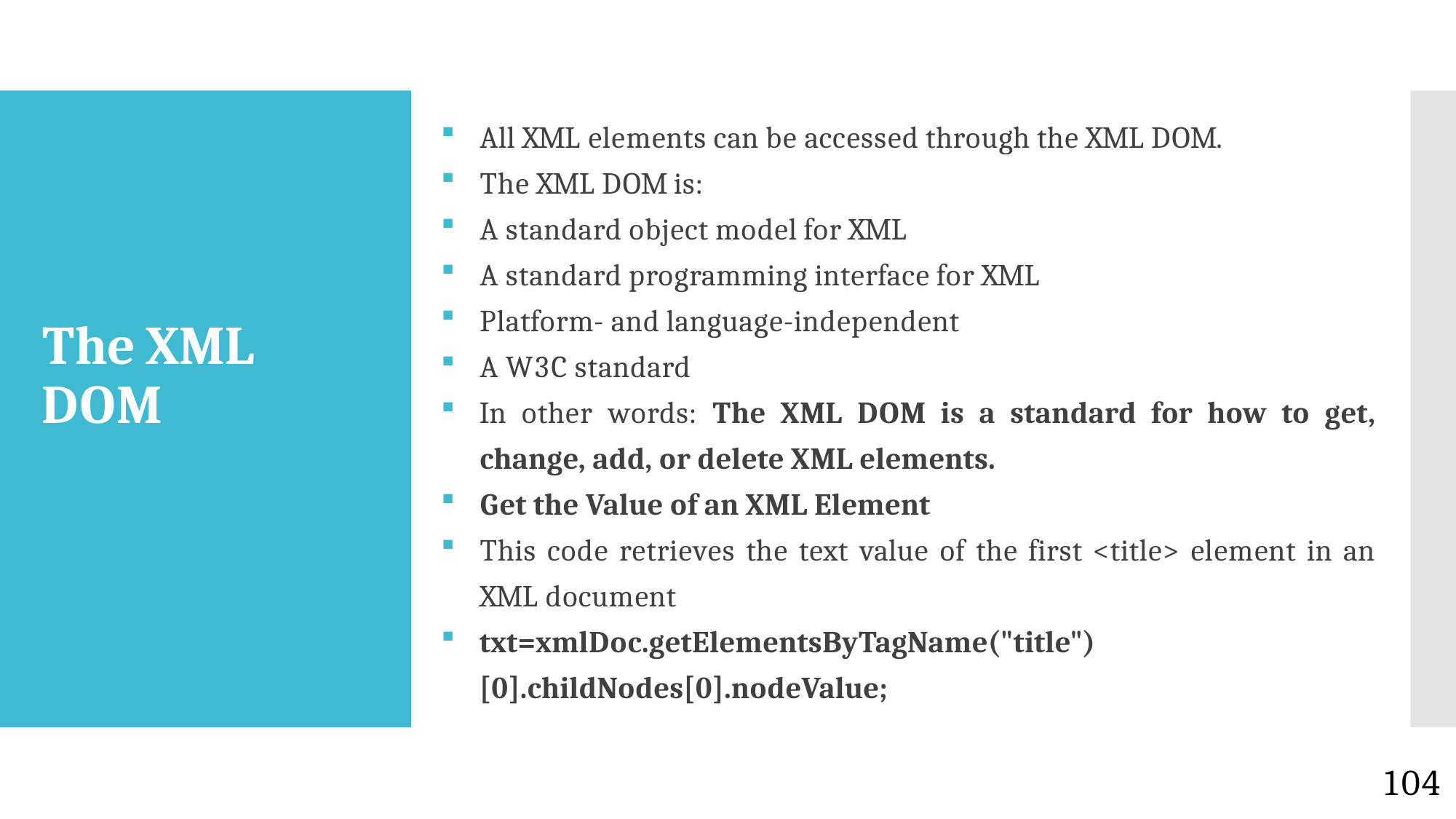

All XML elements can be accessed through the XML DOM.
The XML DOM is:
A standard object model for XML
A standard programming interface for XML
Platform- and language-independent
A W3C standard
In other words: The XML DOM is a standard for how to get, change, add, or delete XML elements.
Get the Value of an XML Element
This code retrieves the text value of the first <title> element in an XML document
txt=xmlDoc.getElementsByTagName("title")[0].childNodes[0].nodeValue;
# The XML DOM
104